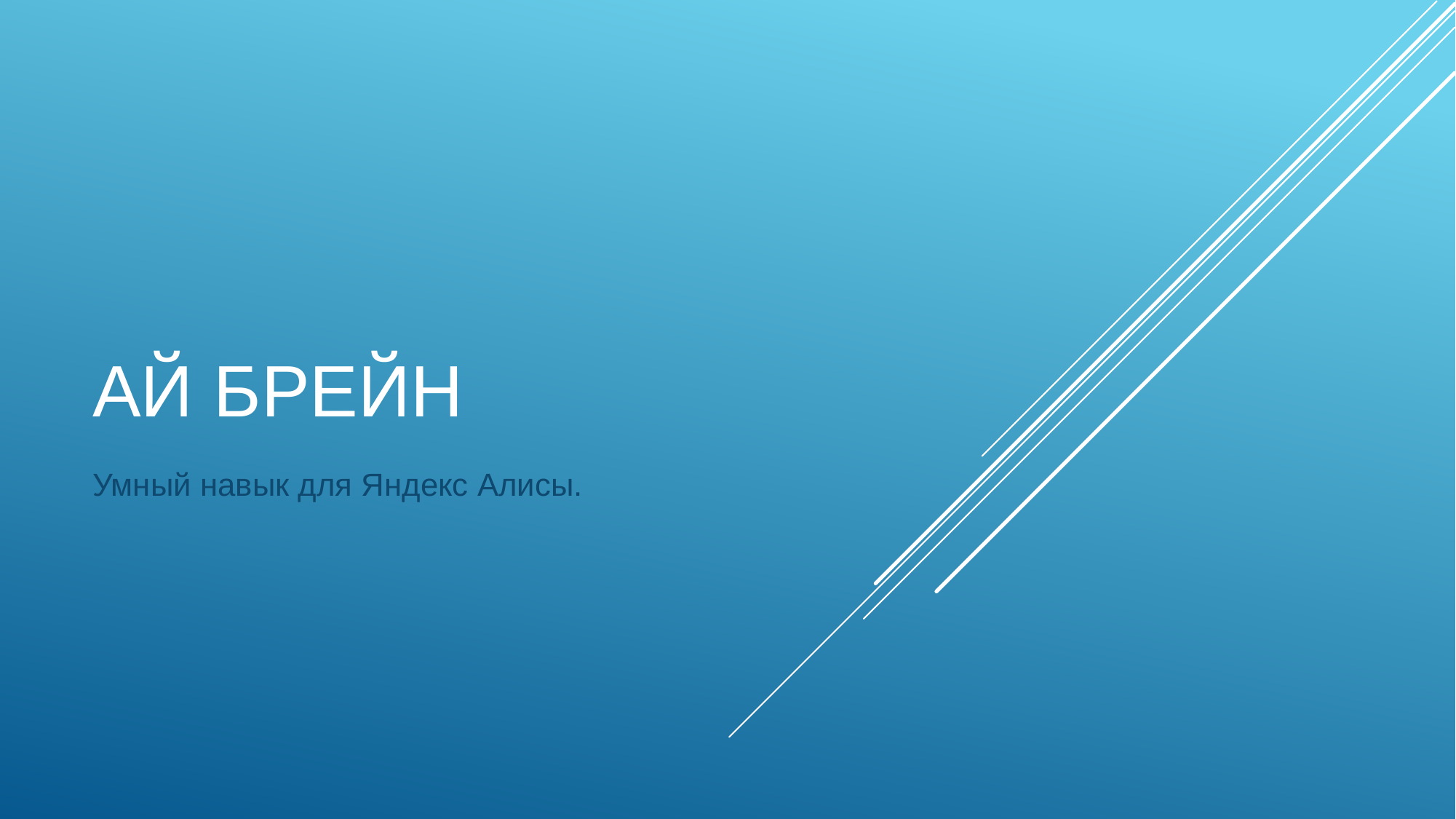

# Ай Брейн
Умный навык для Яндекс Алисы.